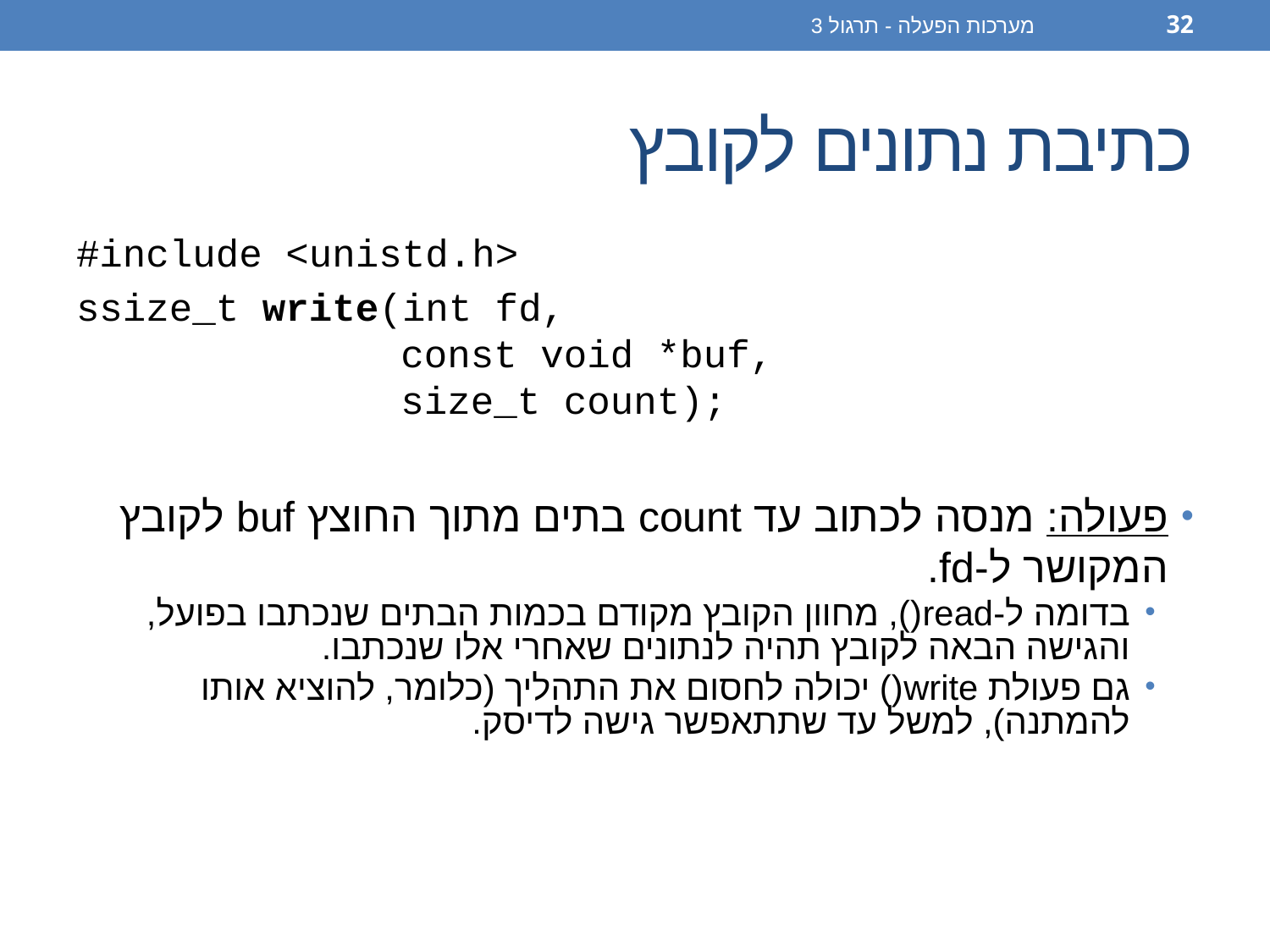

מערכות הפעלה - תרגול 3
32
# כתיבת נתונים לקובץ
#include <unistd.h>
ssize_t write(int fd,
const void *buf,
size_t count);

פעולה: מנסה לכתוב עד count בתים מתוך החוצץ buf לקובץ המקושר ל-fd.
בדומה ל-read(), מחוון הקובץ מקודם בכמות הבתים שנכתבו בפועל, והגישה הבאה לקובץ תהיה לנתונים שאחרי אלו שנכתבו.
גם פעולת write() יכולה לחסום את התהליך (כלומר, להוציא אותו להמתנה), למשל עד שתתאפשר גישה לדיסק.